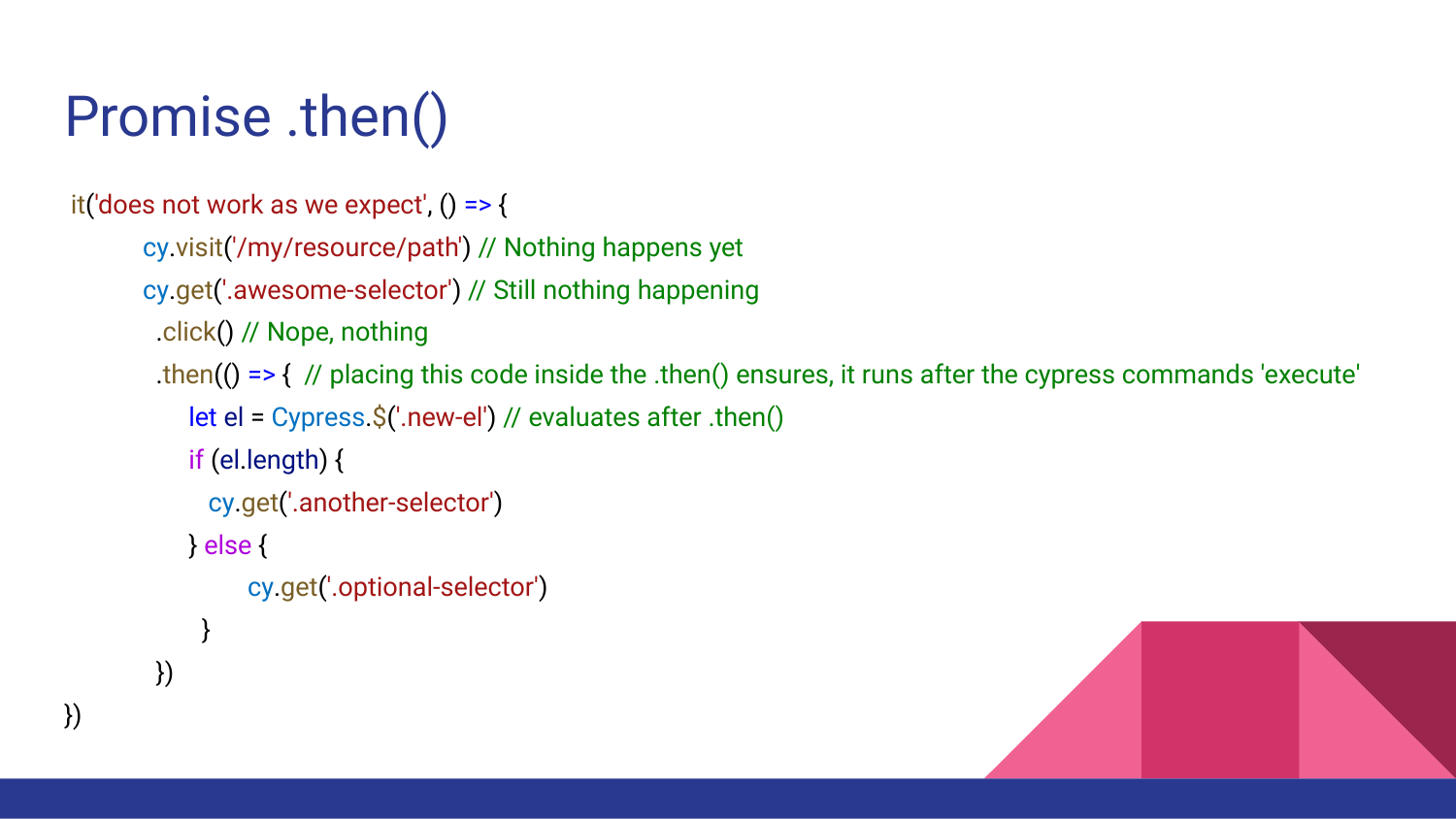

# Promise .then()
 it('does not work as we expect', () => {
            cy.visit('/my/resource/path') // Nothing happens yet
            cy.get('.awesome-selector') // Still nothing happening
              .click() // Nope, nothing
              .then(() => {  // placing this code inside the .then() ensures, it runs after the cypress commands 'execute'
                   let el = Cypress.$('.new-el') // evaluates after .then()
                   if (el.length) {
                      cy.get('.another-selector')
                   } else {
                            cy.get('.optional-selector')
                     }
              })
})